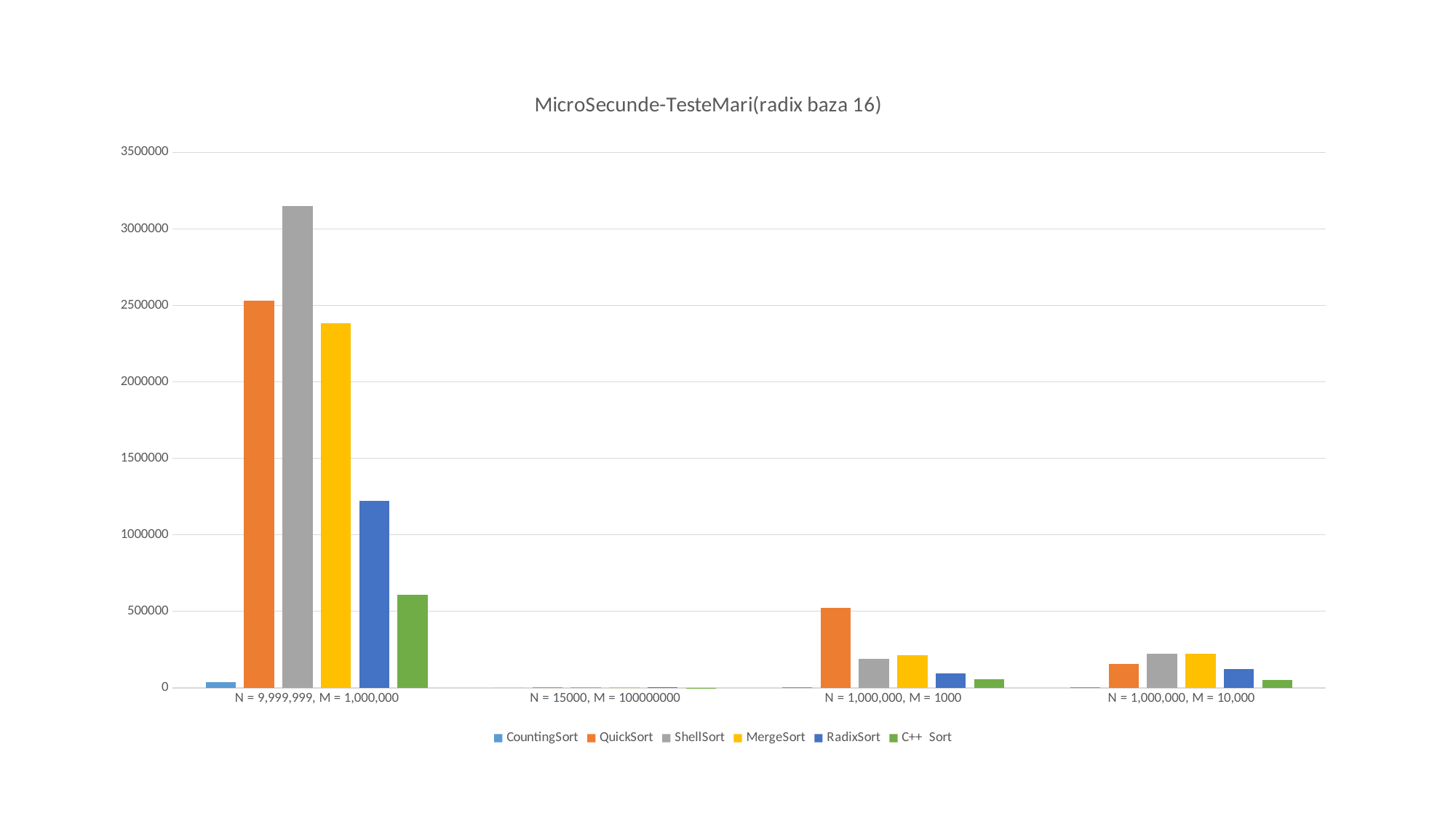

### Chart: MicroSecunde-TesteMari(radix baza 16)

| Category | CountingSort | QuickSort | ShellSort | MergeSort | RadixSort | C++  Sort |
|---|---|---|---|---|---|---|
| N = 9,999,999, M = 1,000,000 | 35008.0 | 2530584.0 | 3151446.0 | 2383057.0 | 1224157.0 | 606144.0 |
| N = 15000, M = 100000000 | 0.0 | 2001.0 | 2000.0 | 3001.0 | 2000.0 | 1000.0 |
| N = 1,000,000, M = 1000 | 3001.0 | 522118.0 | 188096.0 | 215048.0 | 92020.0 | 53523.0 |
| N = 1,000,000, M = 10,000 | 4001.0 | 158041.0 | 221322.0 | 224062.0 | 120540.0 | 49011.0 |